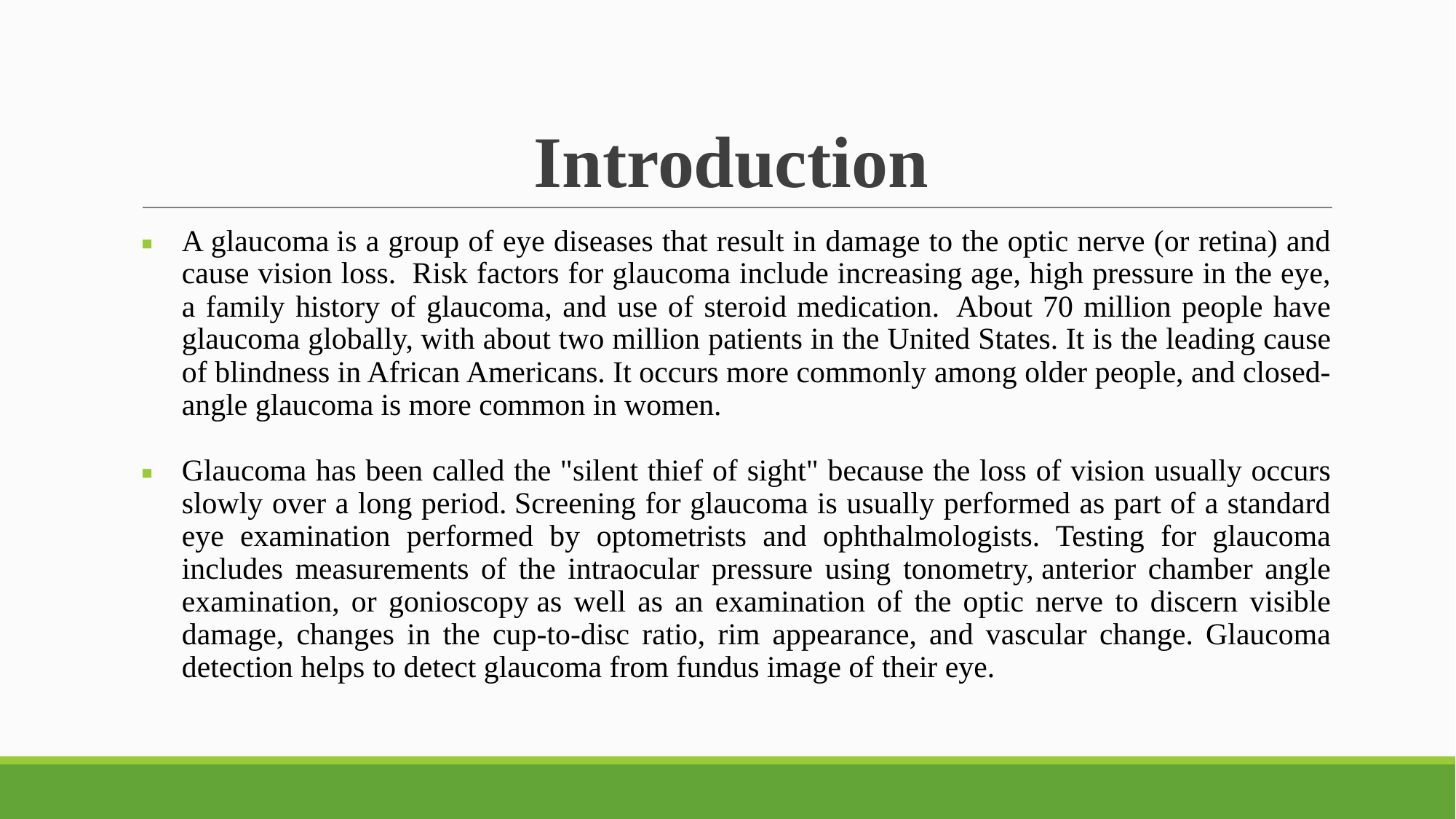

# Introduction
A glaucoma is a group of eye diseases that result in damage to the optic nerve (or retina) and cause vision loss.  Risk factors for glaucoma include increasing age, high pressure in the eye, a family history of glaucoma, and use of steroid medication.  About 70 million people have glaucoma globally, with about two million patients in the United States. It is the leading cause of blindness in African Americans. It occurs more commonly among older people, and closed-angle glaucoma is more common in women.

Glaucoma has been called the "silent thief of sight" because the loss of vision usually occurs slowly over a long period. Screening for glaucoma is usually performed as part of a standard eye examination performed by optometrists and ophthalmologists. Testing for glaucoma includes measurements of the intraocular pressure using tonometry, anterior chamber angle examination, or gonioscopy as well as an examination of the optic nerve to discern visible damage, changes in the cup-to-disc ratio, rim appearance, and vascular change. Glaucoma detection helps to detect glaucoma from fundus image of their eye.